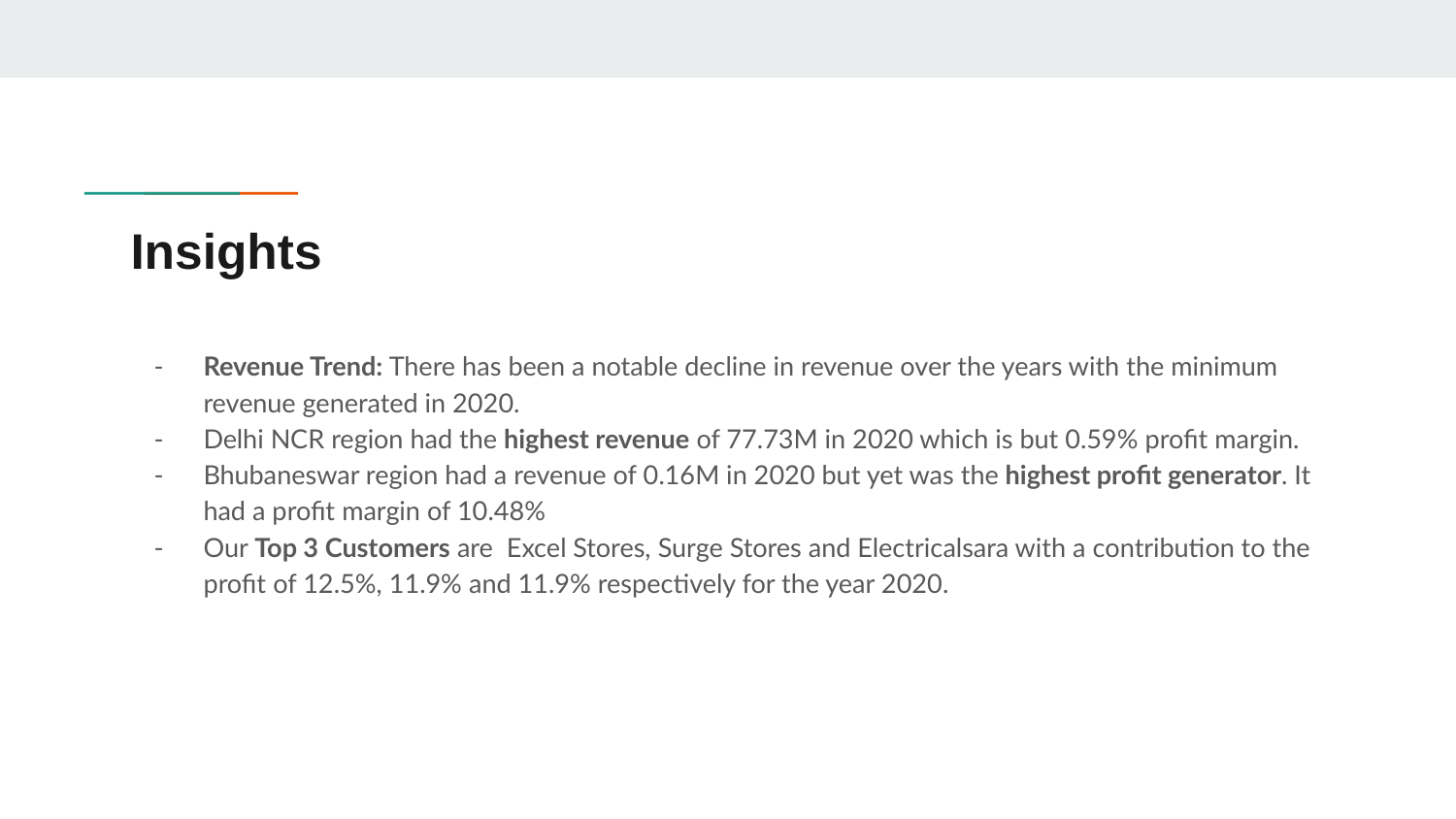

# Insights
Revenue Trend: There has been a notable decline in revenue over the years with the minimum revenue generated in 2020.
Delhi NCR region had the highest revenue of 77.73M in 2020 which is but 0.59% profit margin.
Bhubaneswar region had a revenue of 0.16M in 2020 but yet was the highest profit generator. It had a profit margin of 10.48%
Our Top 3 Customers are  Excel Stores, Surge Stores and Electricalsara with a contribution to the profit of 12.5%, 11.9% and 11.9% respectively for the year 2020.